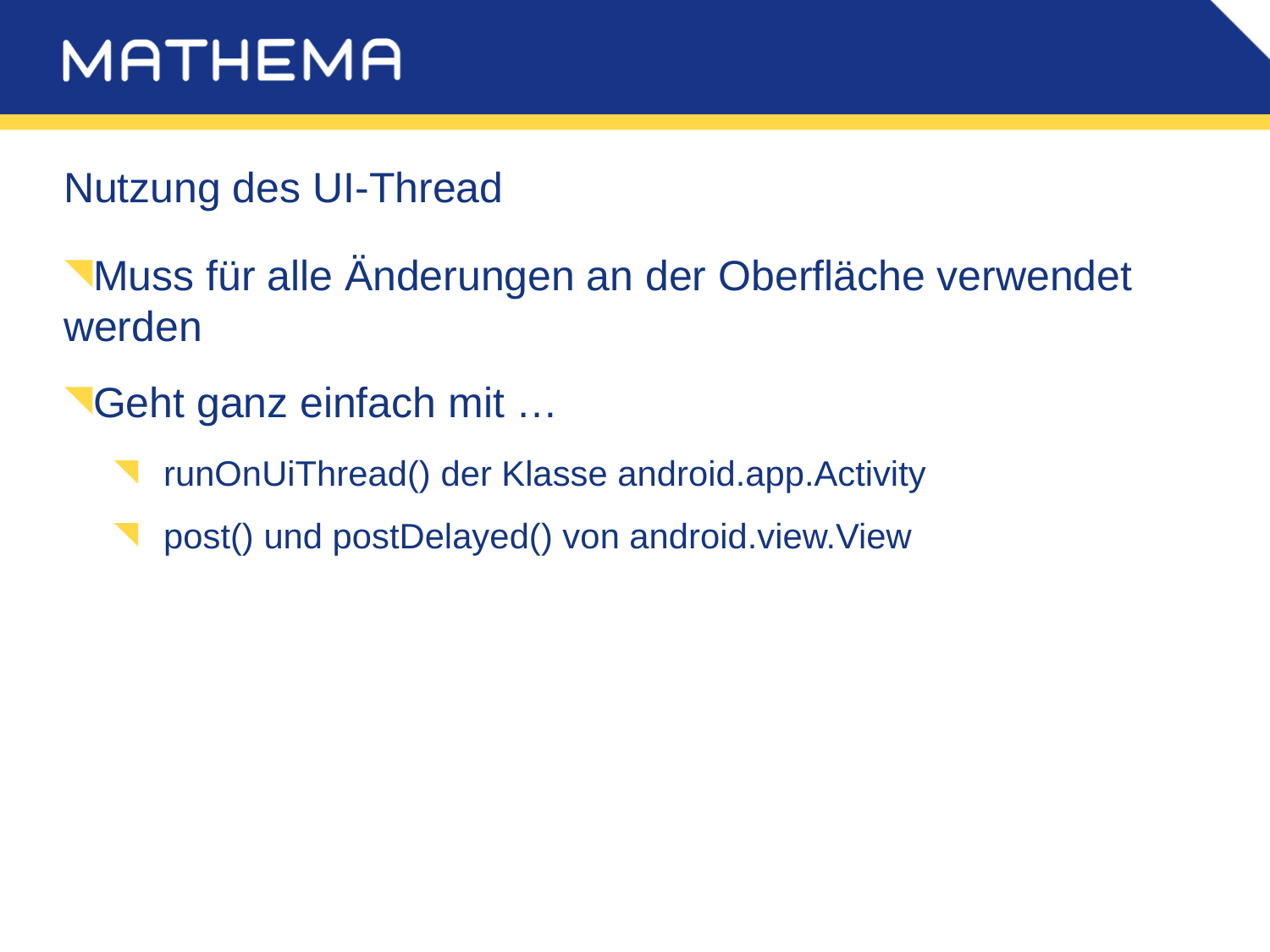

# Nutzung des UI-Thread
Muss für alle Änderungen an der Oberfläche verwendet werden
Geht ganz einfach mit …
runOnUiThread() der Klasse android.app.Activity
post() und postDelayed() von android.view.View